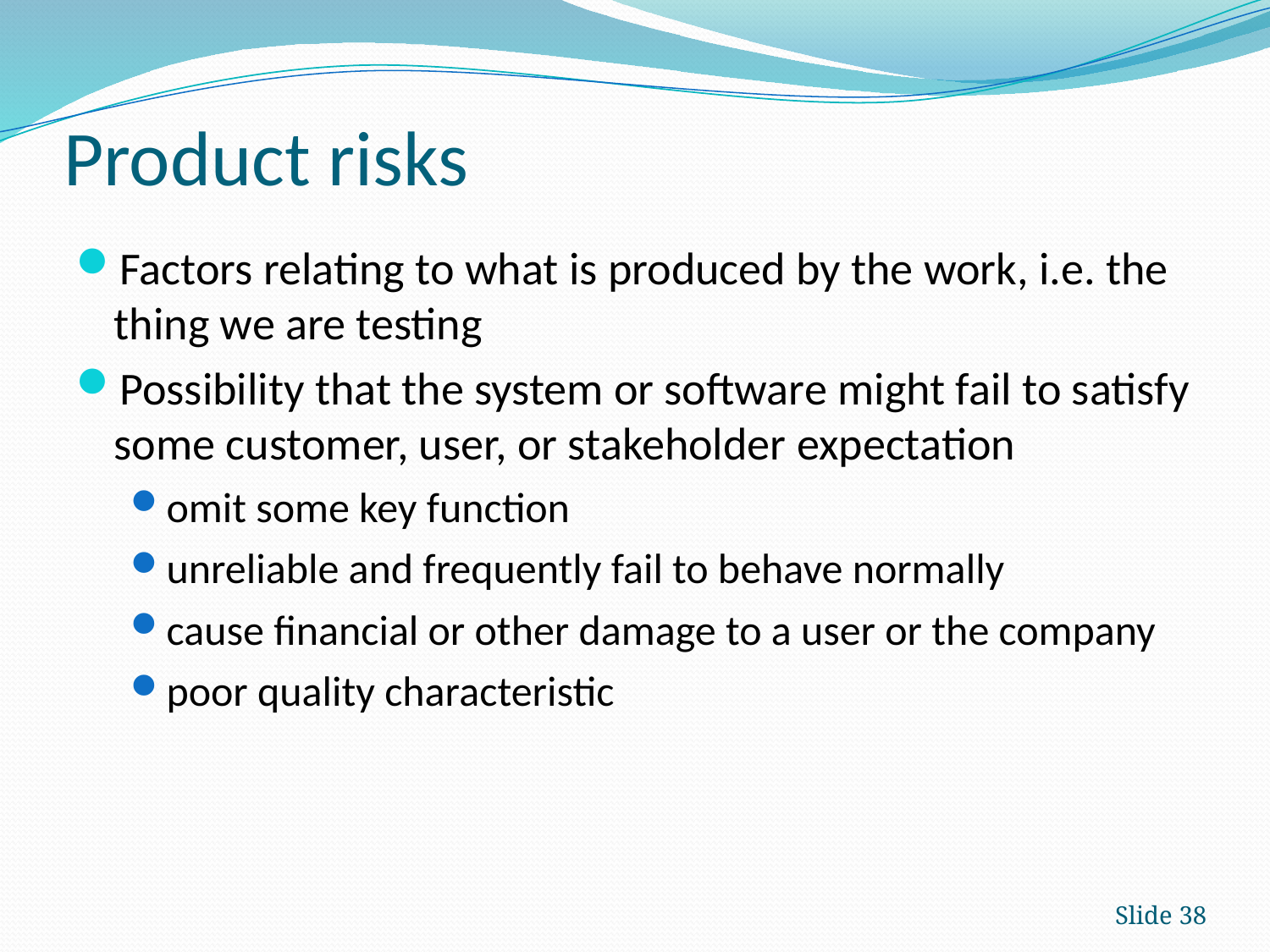

# Product risks
Factors relating to what is produced by the work, i.e. the thing we are testing
Possibility that the system or software might fail to satisfy some customer, user, or stakeholder expectation
omit some key function
unreliable and frequently fail to behave normally
cause financial or other damage to a user or the company
poor quality characteristic
Slide 38